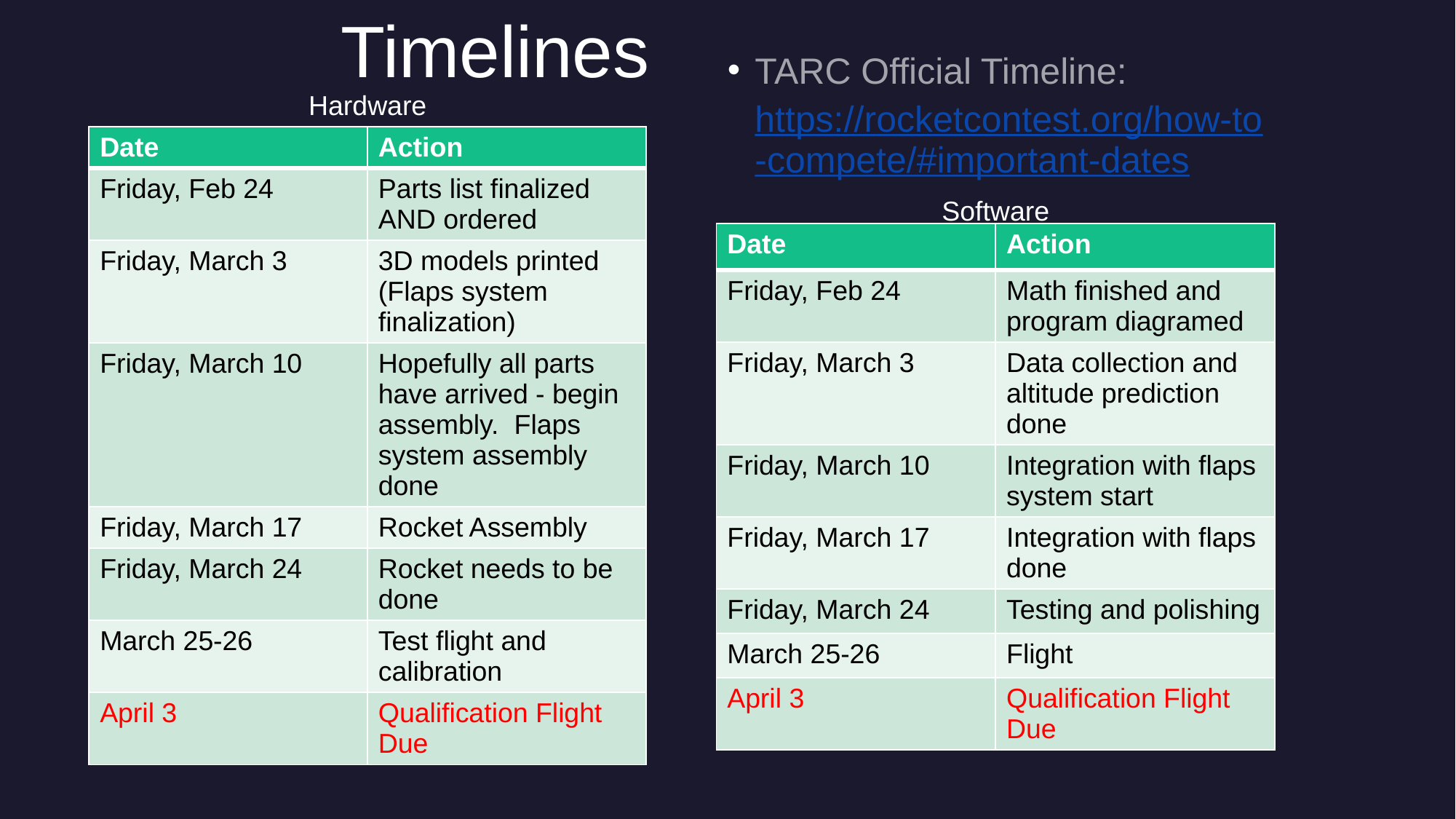

# Timelines
TARC Official Timeline: https://rocketcontest.org/how-to-compete/#important-dates

Hardware
| Date | Action |
| --- | --- |
| Friday, Feb 24 | Parts list finalized AND ordered |
| Friday, March 3 | 3D models printed (Flaps system finalization) |
| Friday, March 10 | Hopefully all parts have arrived - begin assembly. Flaps system assembly done |
| Friday, March 17 | Rocket Assembly |
| Friday, March 24 | Rocket needs to be done |
| March 25-26 | Test flight and calibration |
| April 3 | Qualification Flight Due |
Software
| Date | Action |
| --- | --- |
| Friday, Feb 24 | Math finished and program diagramed |
| Friday, March 3 | Data collection and altitude prediction done |
| Friday, March 10 | Integration with flaps system start |
| Friday, March 17 | Integration with flaps done |
| Friday, March 24 | Testing and polishing |
| March 25-26 | Flight |
| April 3 | Qualification Flight Due |